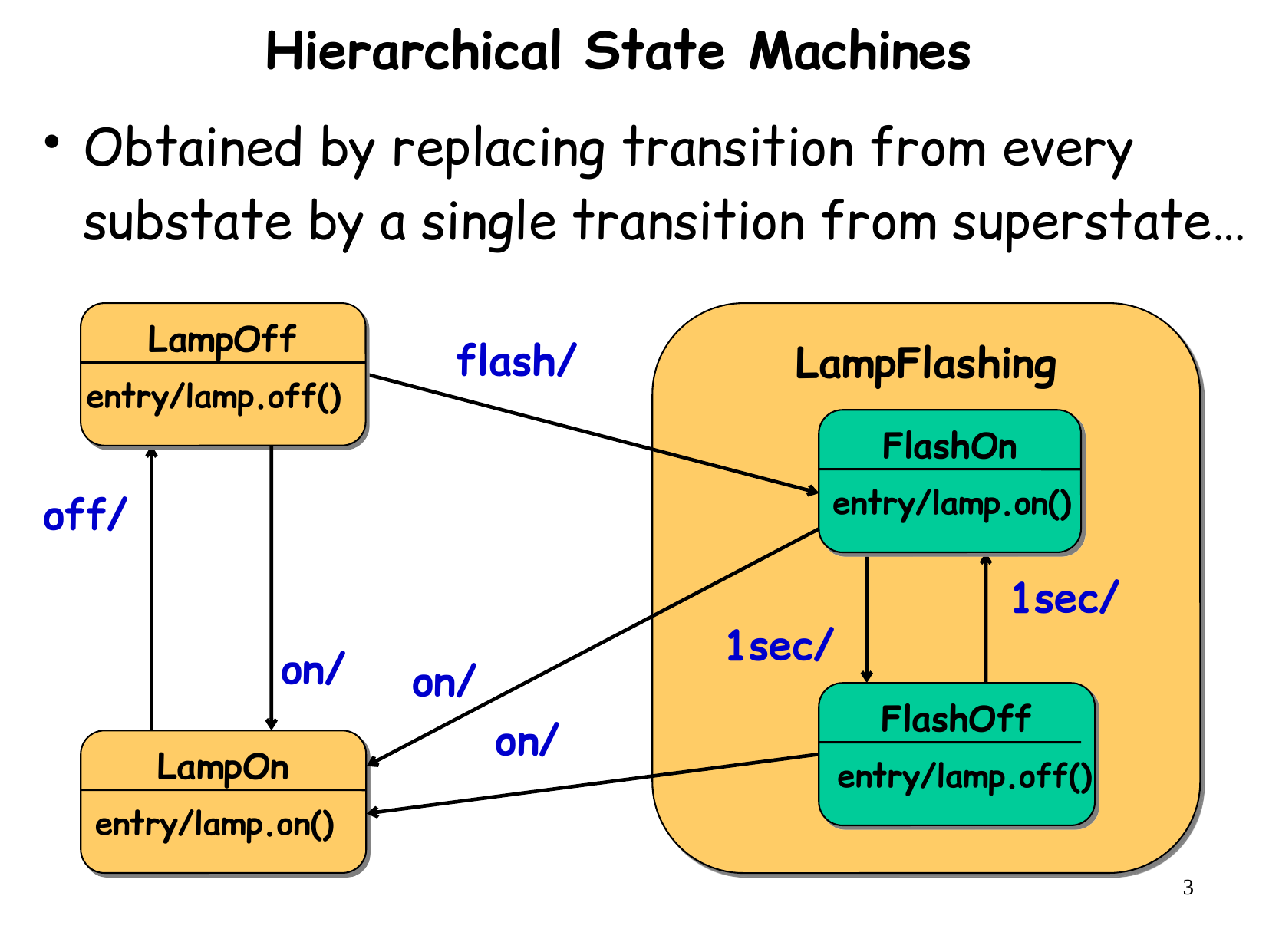

# Hierarchical State Machines
Obtained by replacing transition from every substate by a single transition from superstate…
LampOff

entry/lamp.off()

off/
on/
LampOn

entry/lamp.on()
LampFlashing
flash/

FlashOn

entry/lamp.on()

1sec/
1sec/
FlashOff

entry/lamp.off()

on/
on/